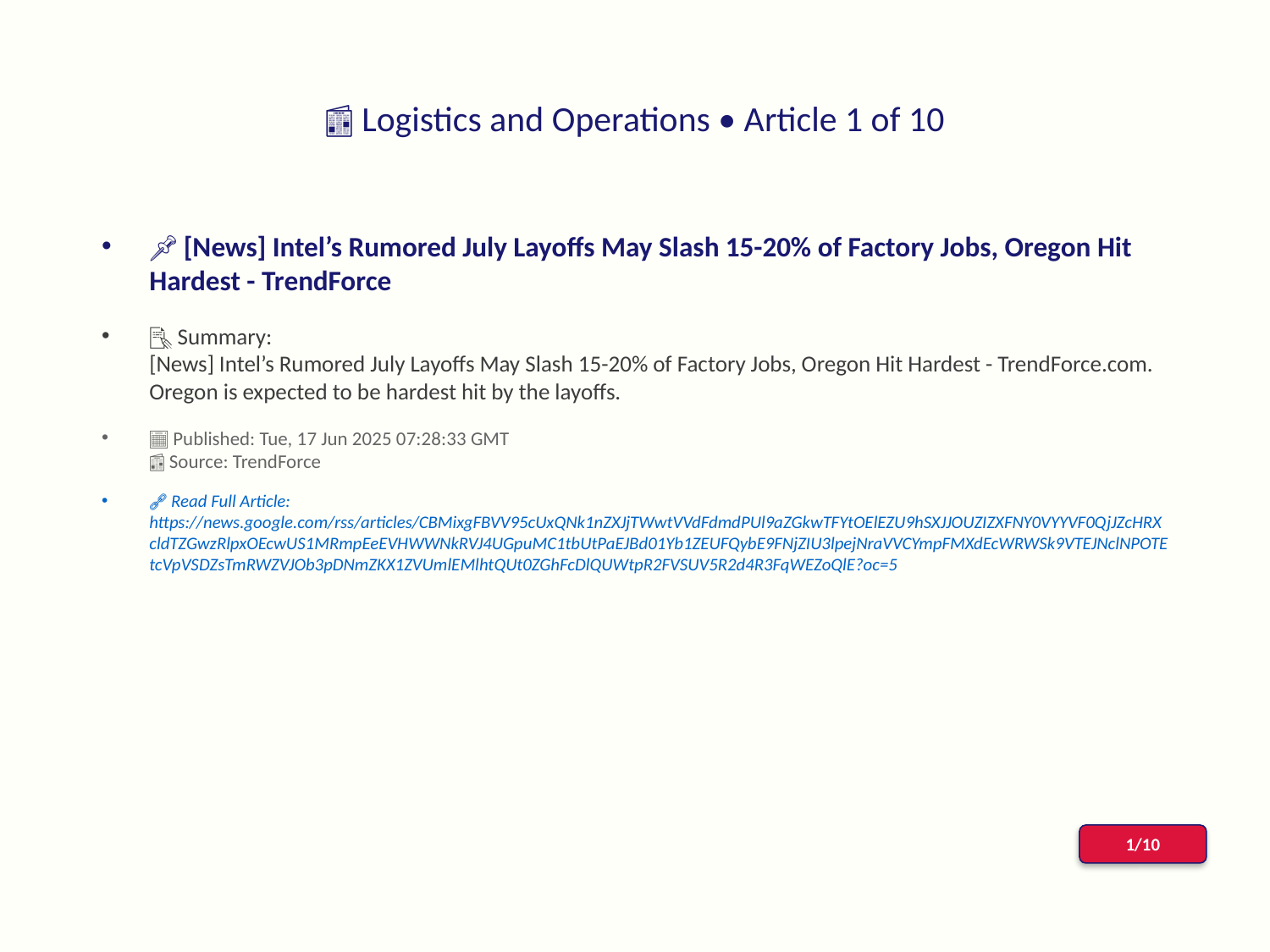

# 📰 Logistics and Operations • Article 1 of 10
📌 [News] Intel’s Rumored July Layoffs May Slash 15-20% of Factory Jobs, Oregon Hit Hardest - TrendForce
📝 Summary:
[News] Intel’s Rumored July Layoffs May Slash 15-20% of Factory Jobs, Oregon Hit Hardest - TrendForce.com. Oregon is expected to be hardest hit by the layoffs.
📅 Published: Tue, 17 Jun 2025 07:28:33 GMT
📰 Source: TrendForce
🔗 Read Full Article: https://news.google.com/rss/articles/CBMixgFBVV95cUxQNk1nZXJjTWwtVVdFdmdPUl9aZGkwTFYtOElEZU9hSXJJOUZIZXFNY0VYYVF0QjJZcHRXcldTZGwzRlpxOEcwUS1MRmpEeEVHWWNkRVJ4UGpuMC1tbUtPaEJBd01Yb1ZEUFQybE9FNjZIU3lpejNraVVCYmpFMXdEcWRWSk9VTEJNclNPOTEtcVpVSDZsTmRWZVJOb3pDNmZKX1ZVUmlEMlhtQUt0ZGhFcDlQUWtpR2FVSUV5R2d4R3FqWEZoQlE?oc=5
1/10